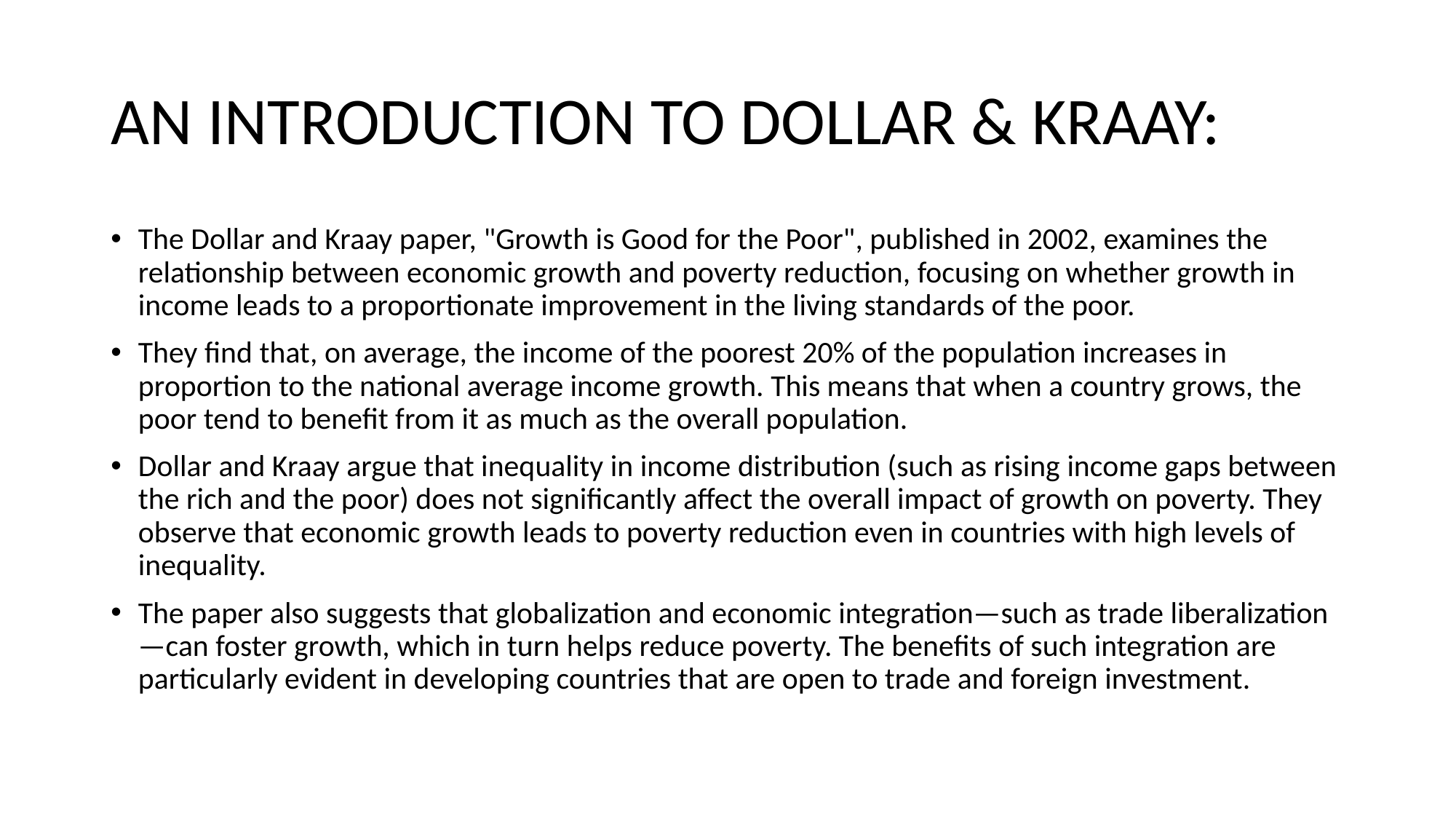

# AN INTRODUCTION TO DOLLAR & KRAAY:
The Dollar and Kraay paper, "Growth is Good for the Poor", published in 2002, examines the relationship between economic growth and poverty reduction, focusing on whether growth in income leads to a proportionate improvement in the living standards of the poor.
They find that, on average, the income of the poorest 20% of the population increases in proportion to the national average income growth. This means that when a country grows, the poor tend to benefit from it as much as the overall population.
Dollar and Kraay argue that inequality in income distribution (such as rising income gaps between the rich and the poor) does not significantly affect the overall impact of growth on poverty. They observe that economic growth leads to poverty reduction even in countries with high levels of inequality.
The paper also suggests that globalization and economic integration—such as trade liberalization—can foster growth, which in turn helps reduce poverty. The benefits of such integration are particularly evident in developing countries that are open to trade and foreign investment.